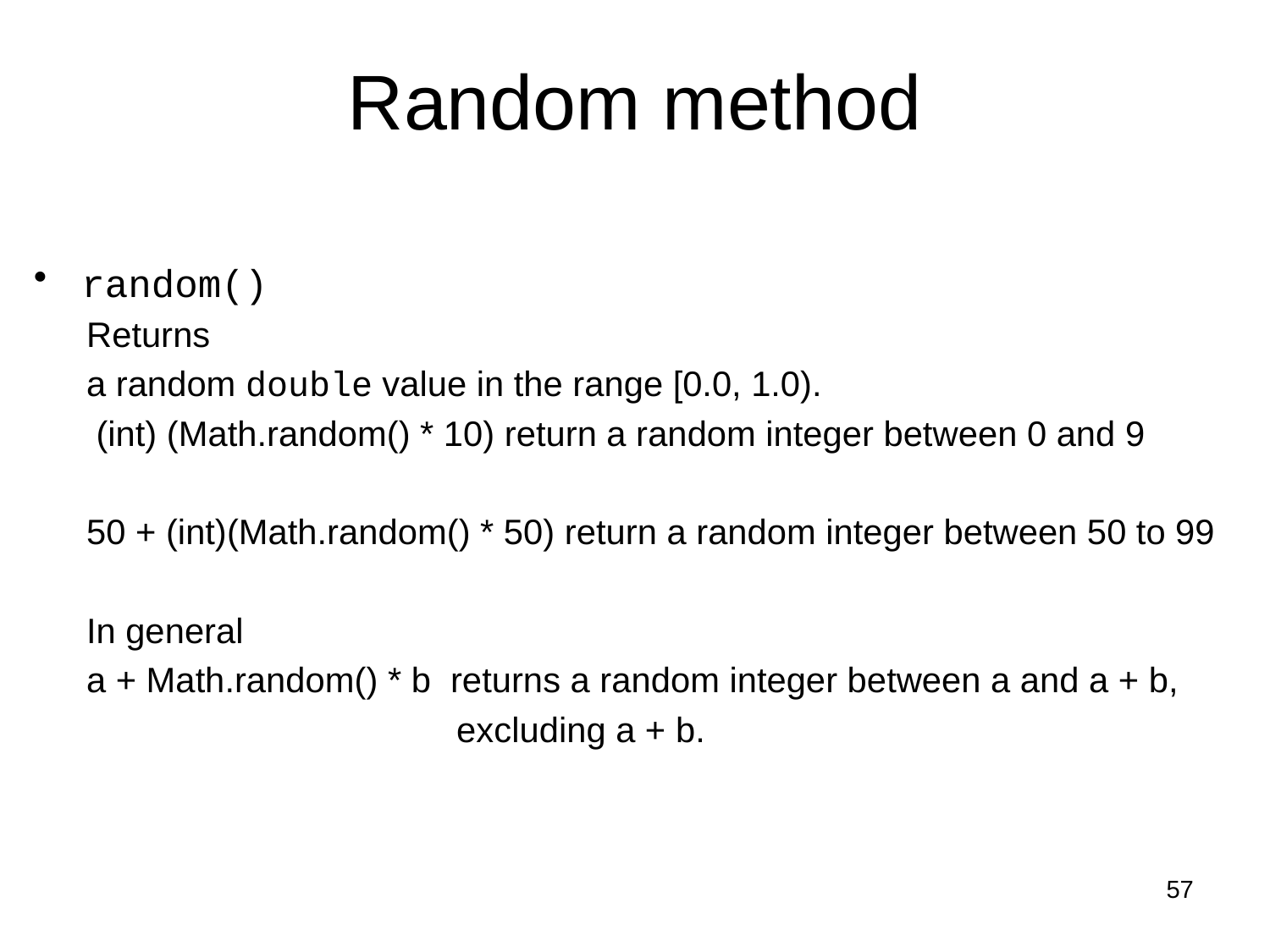

Random method

random()
Returns
a random double value in the range [0.0, 1.0).
 (int) (Math.random() * 10) return a random integer between 0 and 9

50 + (int)(Math.random() * 50) return a random integer between 50 to 99

In general
a + Math.random() * b  returns a random integer between a and a + b,
                                      excluding a + b.
57